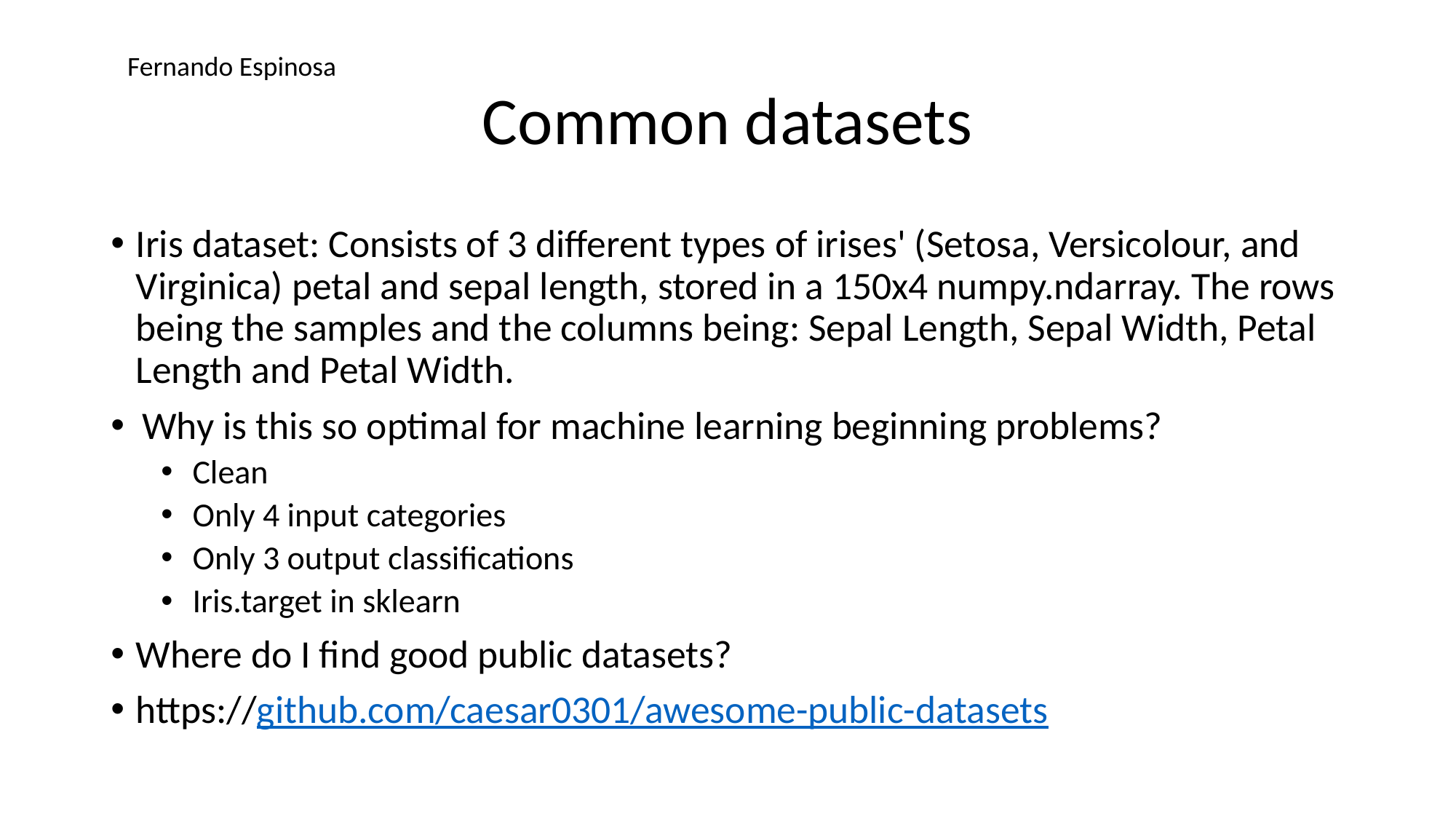

# Common datasets
Fernando Espinosa
Iris dataset: Consists of 3 different types of irises' (Setosa, Versicolour, and Virginica) petal and sepal length, stored in a 150x4 numpy.ndarray. The rows being the samples and the columns being: Sepal Length, Sepal Width, Petal Length and Petal Width.
Why is this so optimal for machine learning beginning problems?
Clean
Only 4 input categories
Only 3 output classifications
Iris.target in sklearn
Where do I find good public datasets?
https://github.com/caesar0301/awesome-public-datasets